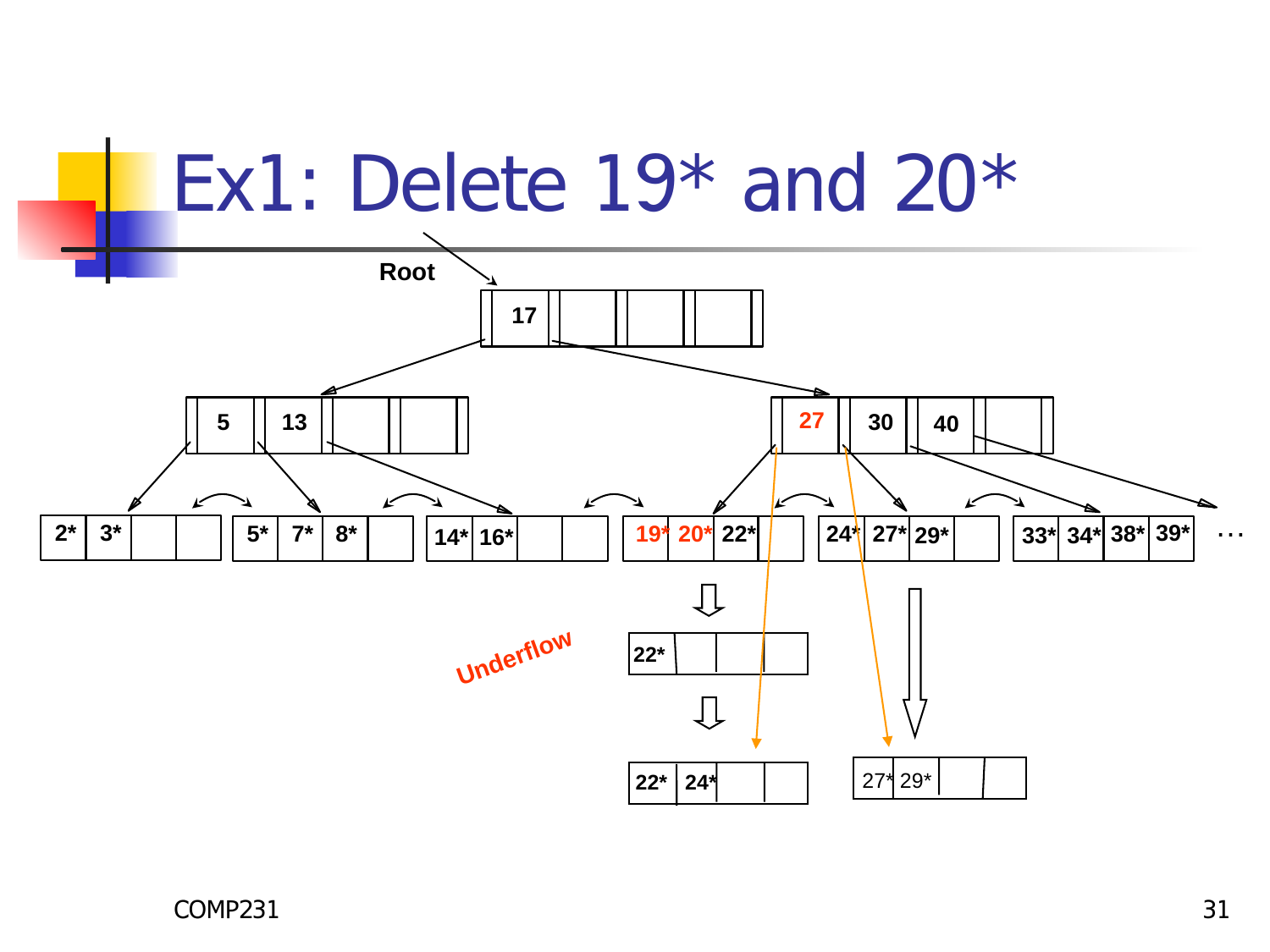

# Ex1: Delete 19* and 20*

Root

17

27
5
13
30
40

…

39*
2*
3*
5*
7*
8*
19*
20*
22*
24*
27*
38*
29*
33*
34*

14*
16*

 22*

 27* 29*

Underflow

 22*   24*

COMP231
31